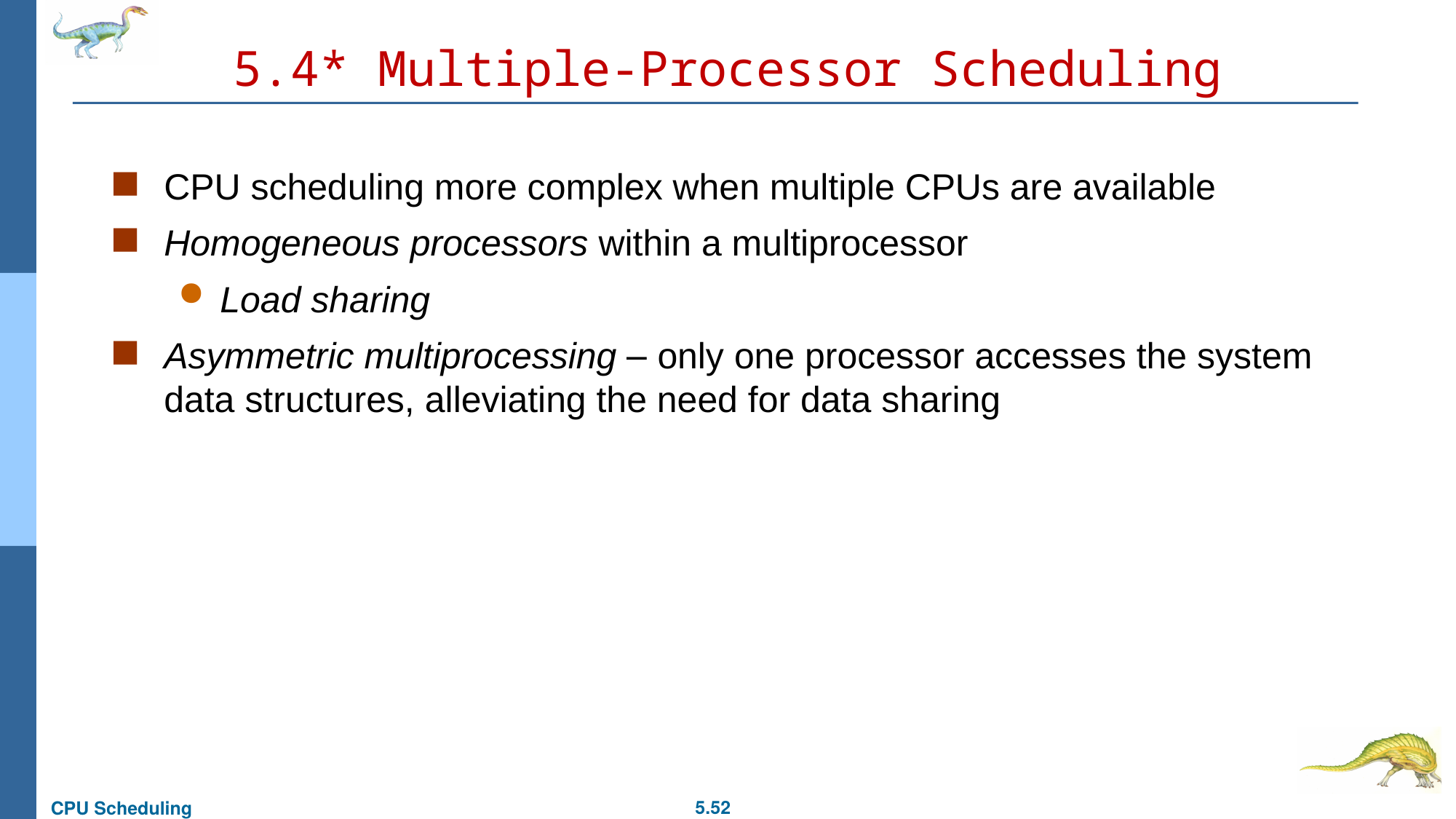

# 5.4* Multiple-Processor Scheduling
CPU scheduling more complex when multiple CPUs are available
Homogeneous processors within a multiprocessor
Load sharing
Asymmetric multiprocessing – only one processor accesses the system data structures, alleviating the need for data sharing